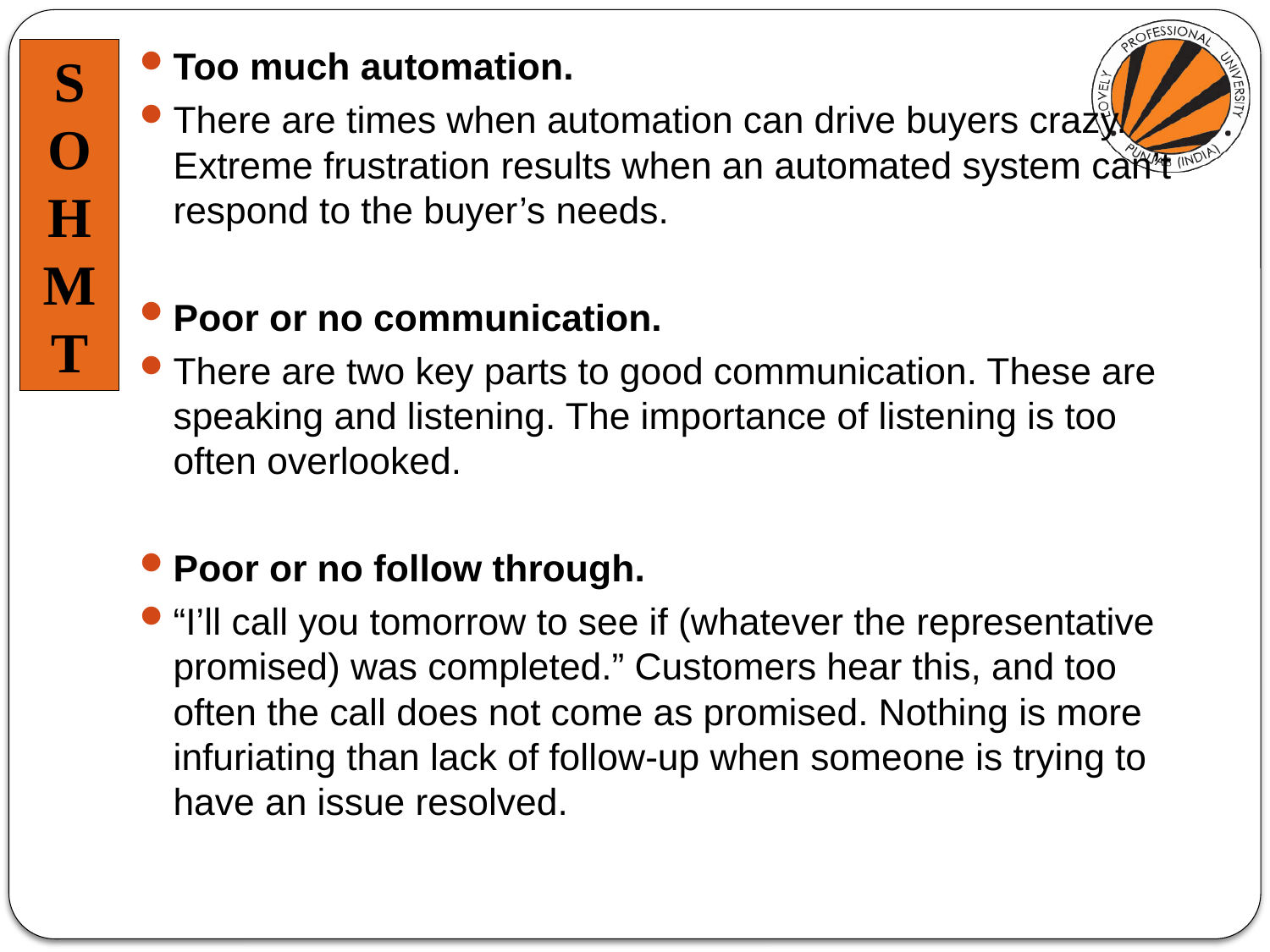

Too much automation.
There are times when automation can drive buyers crazy. Extreme frustration results when an automated system can’t respond to the buyer’s needs.

Poor or no communication.
There are two key parts to good communication. These are speaking and listening. The importance of listening is too often overlooked.

Poor or no follow through.
“I’ll call you tomorrow to see if (whatever the representative promised) was completed.” Customers hear this, and too often the call does not come as promised. Nothing is more infuriating than lack of follow-up when someone is trying to have an issue resolved.